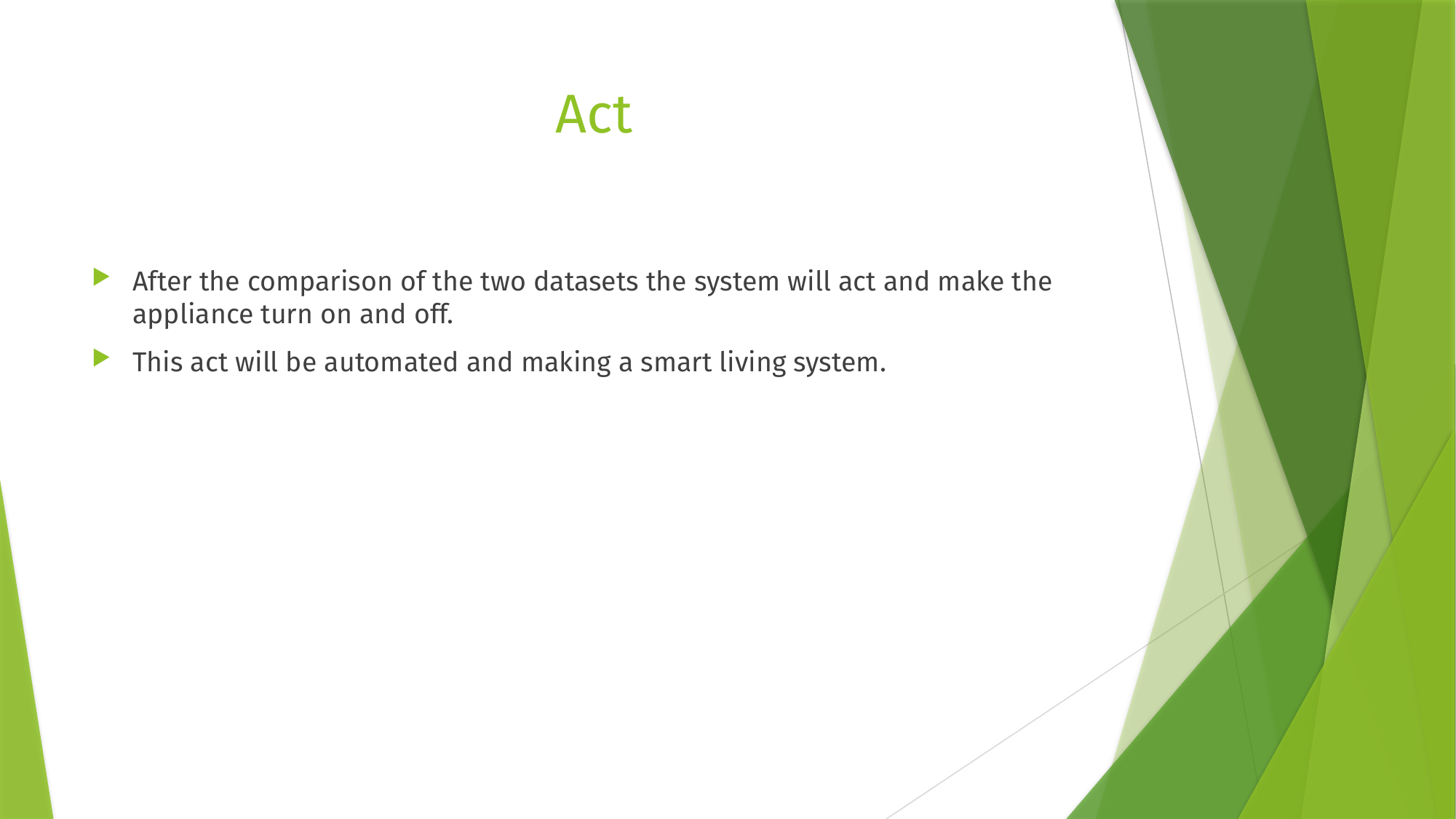

# Act
After the comparison of the two datasets the system will act and make the appliance turn on and off.
This act will be automated and making a smart living system.